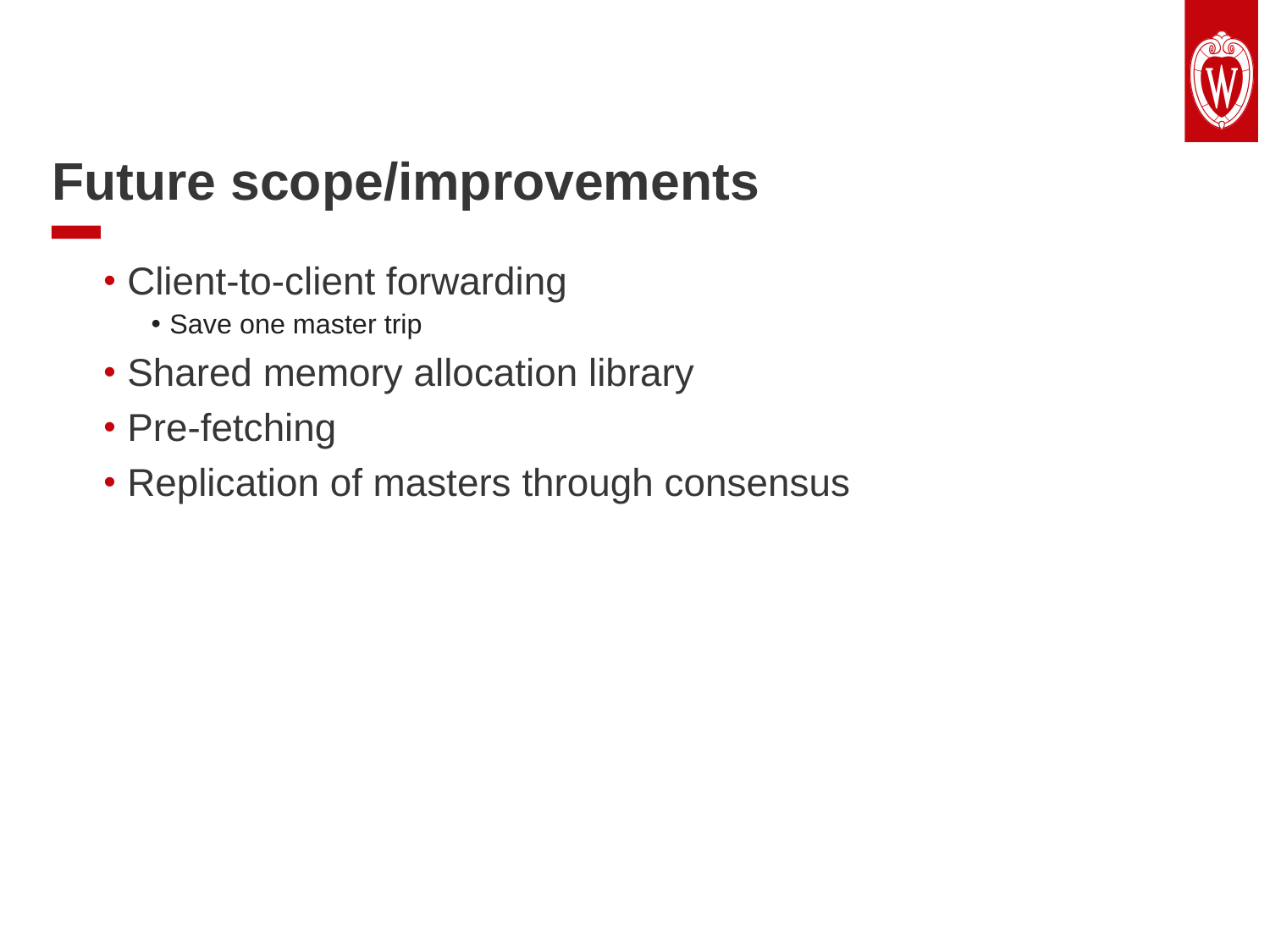

Text slide: 1 column
Future scope/improvements
Client-to-client forwarding
Save one master trip
Shared memory allocation library
Pre-fetching
Replication of masters through consensus